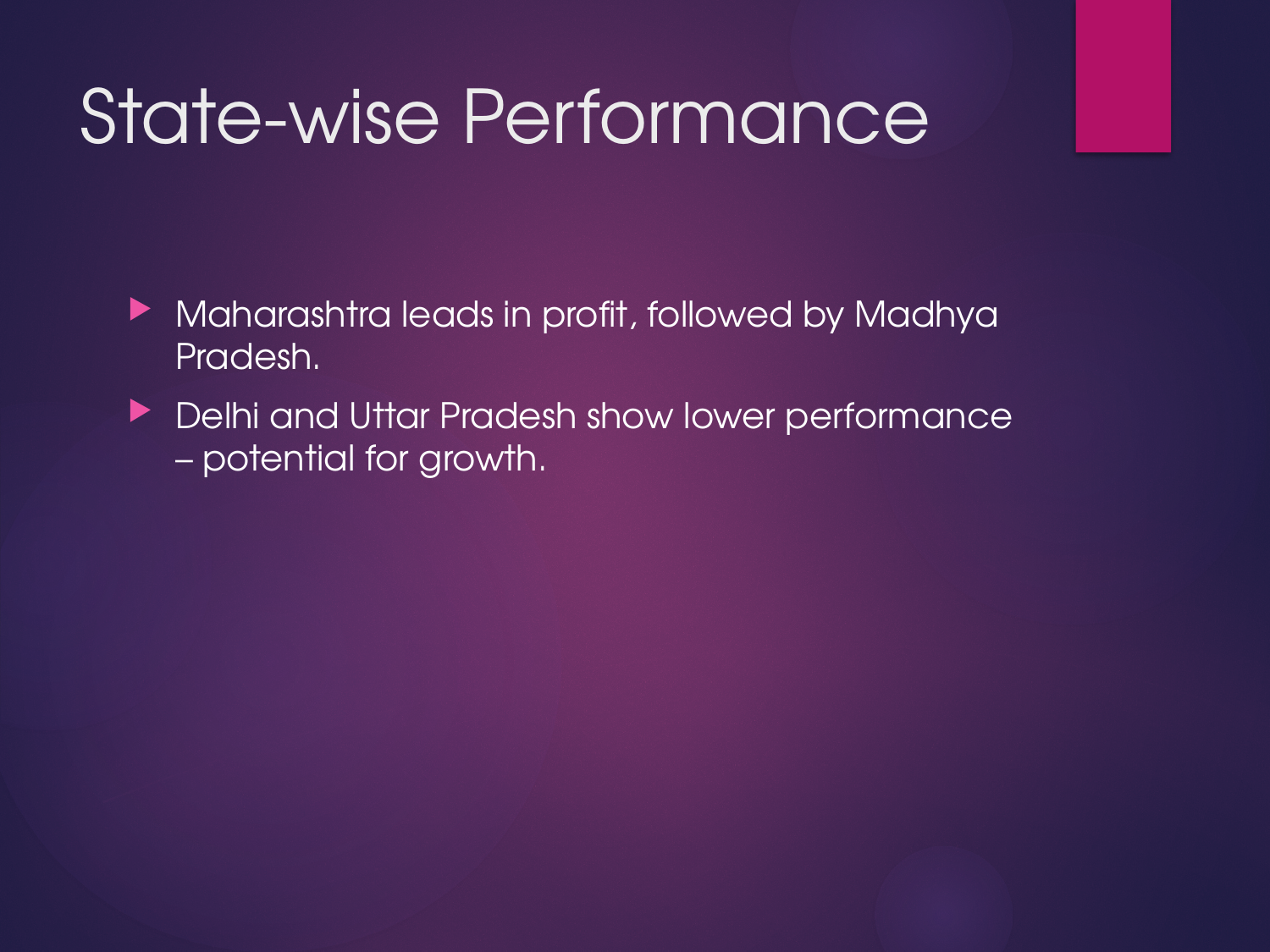

# State-wise Performance
Maharashtra leads in profit, followed by Madhya Pradesh.
Delhi and Uttar Pradesh show lower performance – potential for growth.